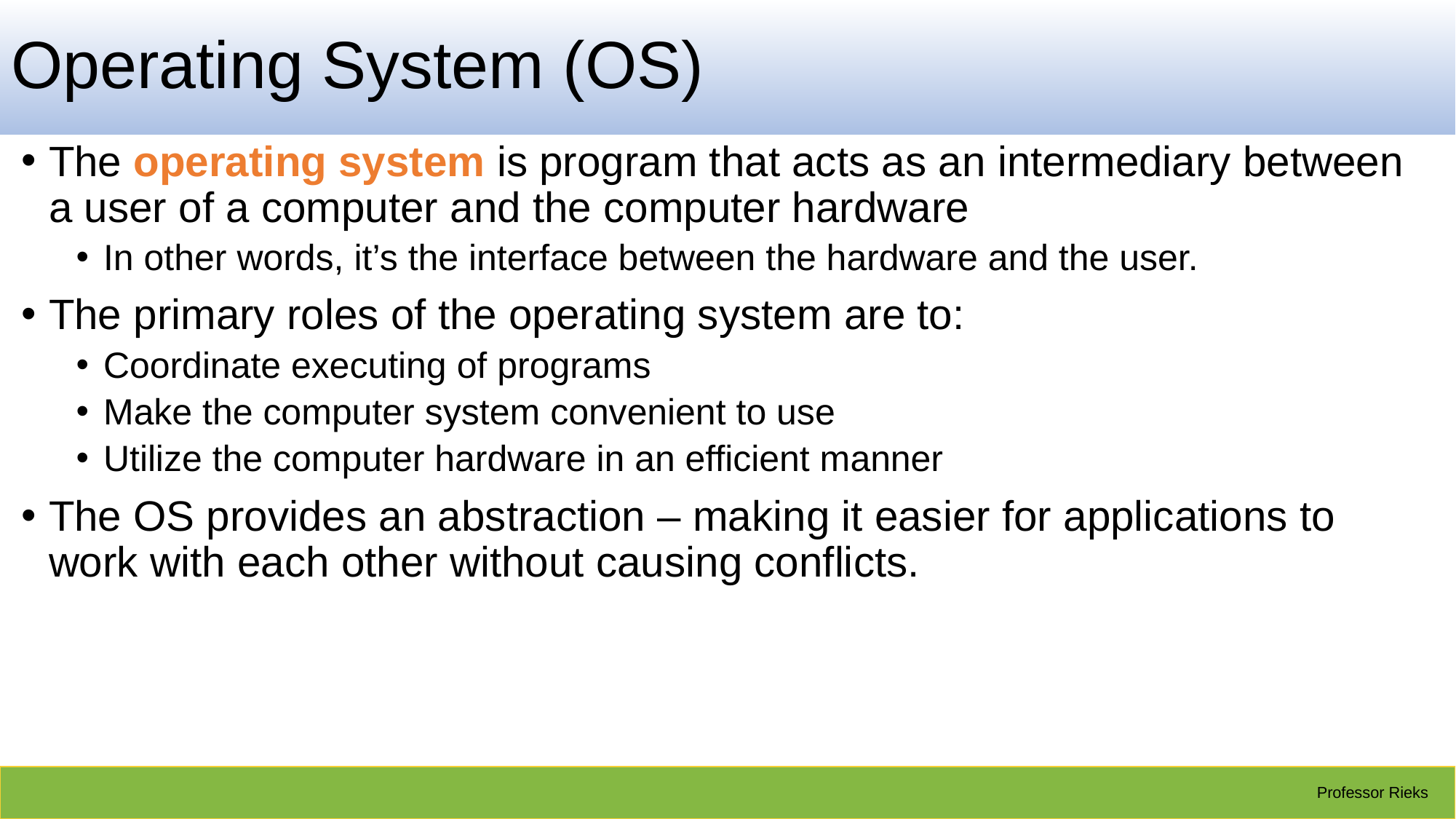

# Operating System (OS)
The operating system is program that acts as an intermediary between a user of a computer and the computer hardware
In other words, it’s the interface between the hardware and the user.
The primary roles of the operating system are to:
Coordinate executing of programs
Make the computer system convenient to use
Utilize the computer hardware in an efficient manner
The OS provides an abstraction – making it easier for applications to work with each other without causing conflicts.